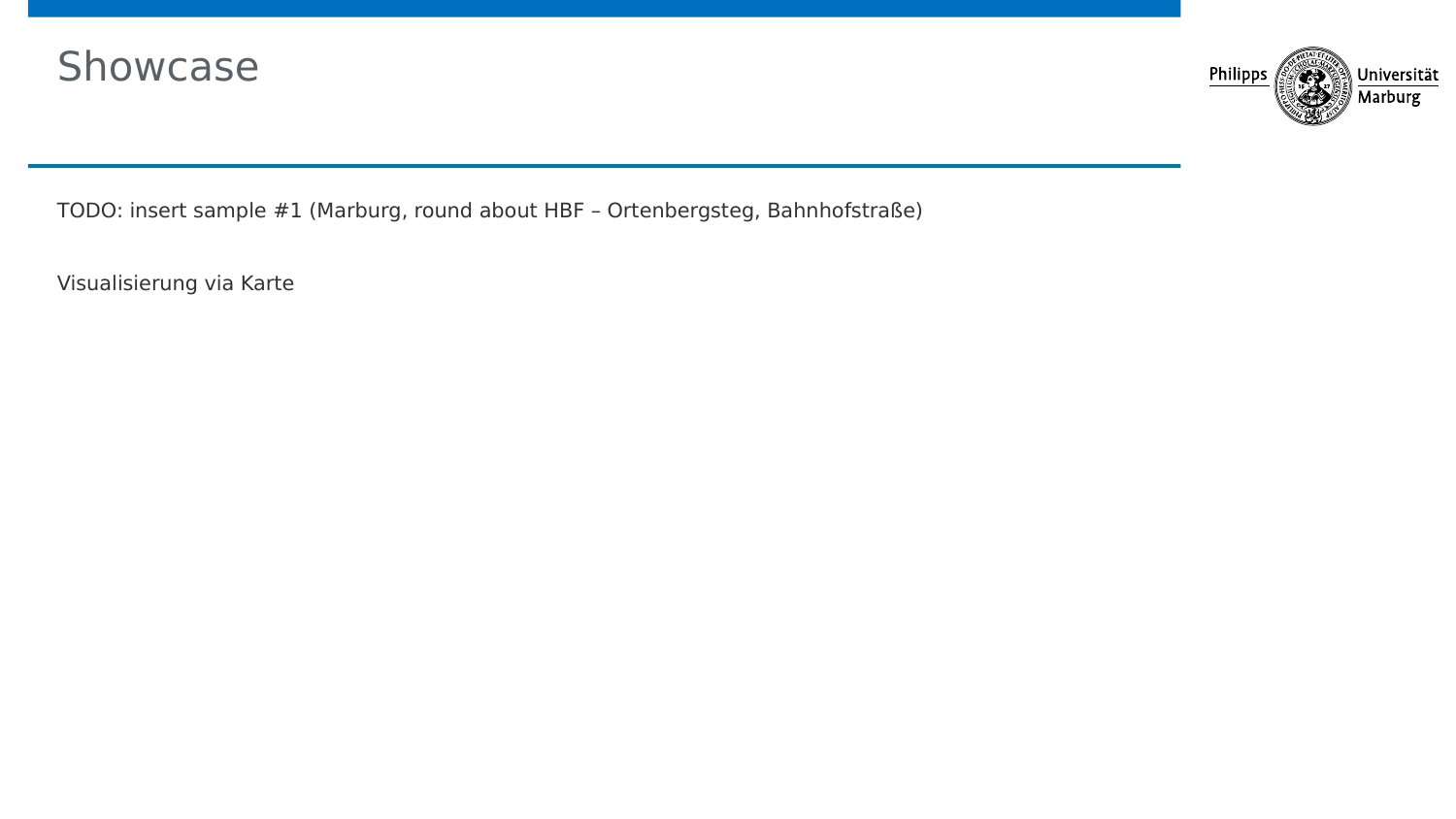

# Showcase
TODO: insert sample #1 (Marburg, round about HBF – Ortenbergsteg, Bahnhofstraße)

Visualisierung via Karte